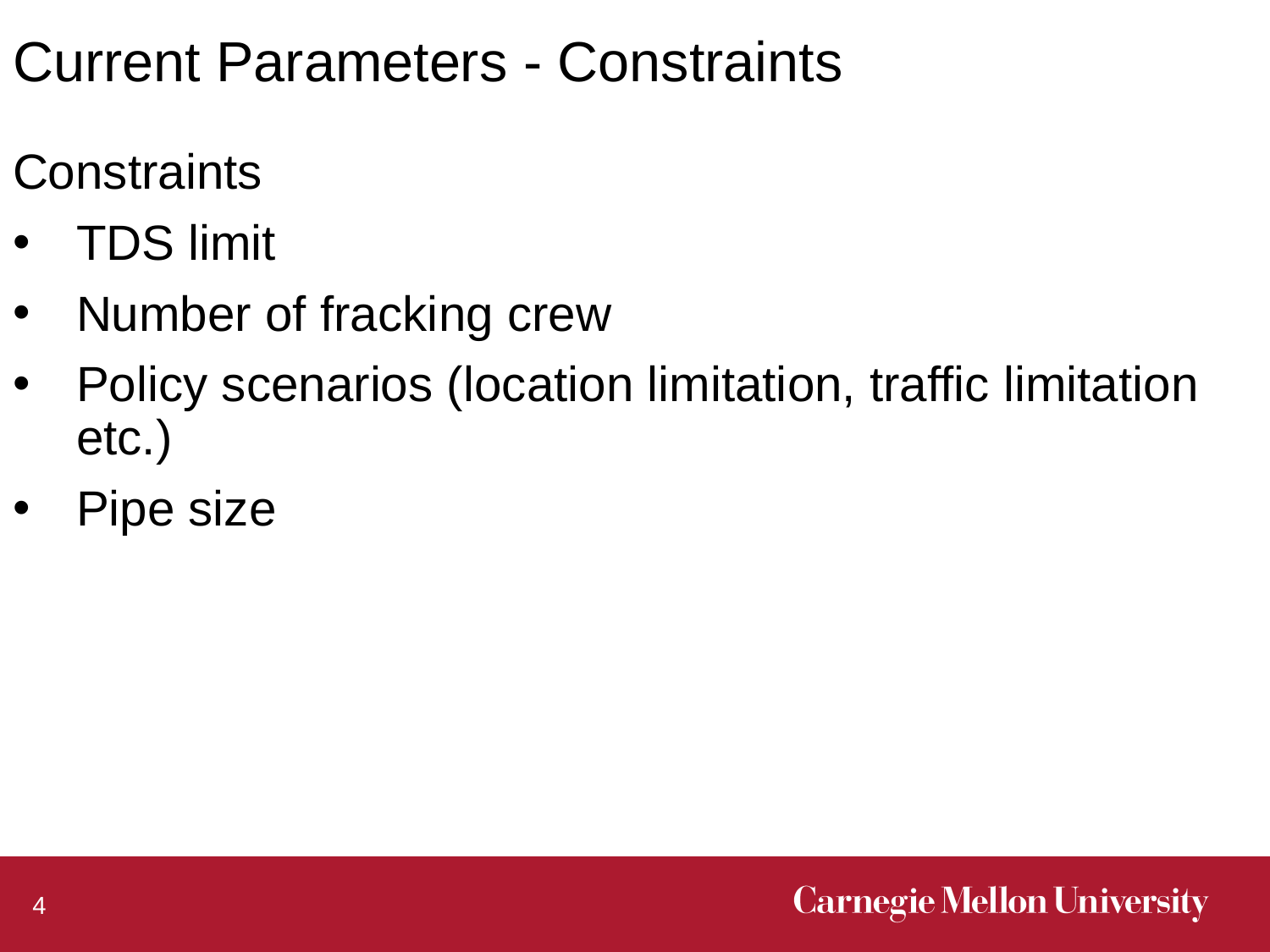

# Current Parameters - Constraints
Constraints
TDS limit
Number of fracking crew
Policy scenarios (location limitation, traffic limitation etc.)
Pipe size

4